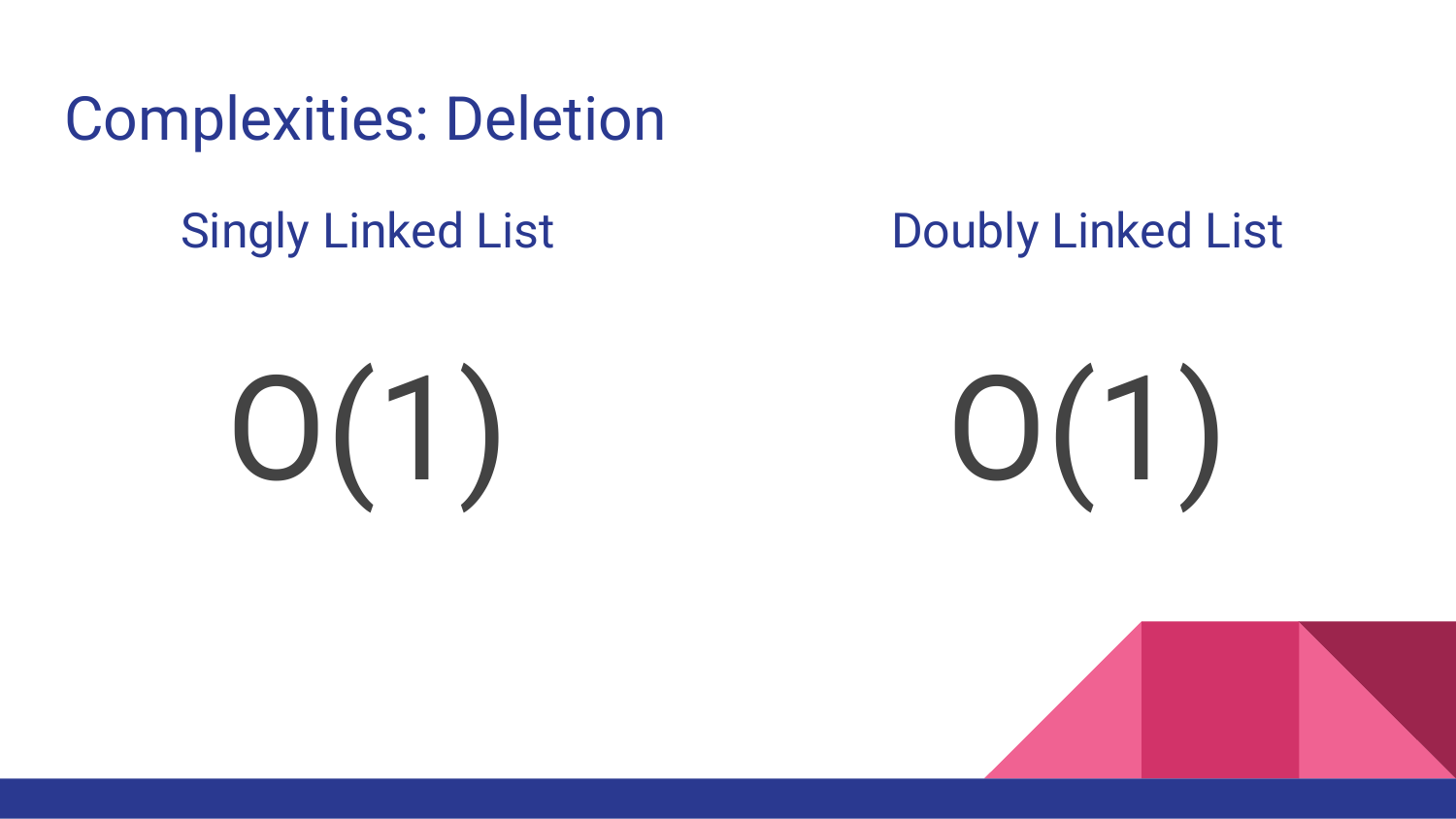

# Complexities: Deletion
Doubly Linked List
Singly Linked List
O(1)
O(1)